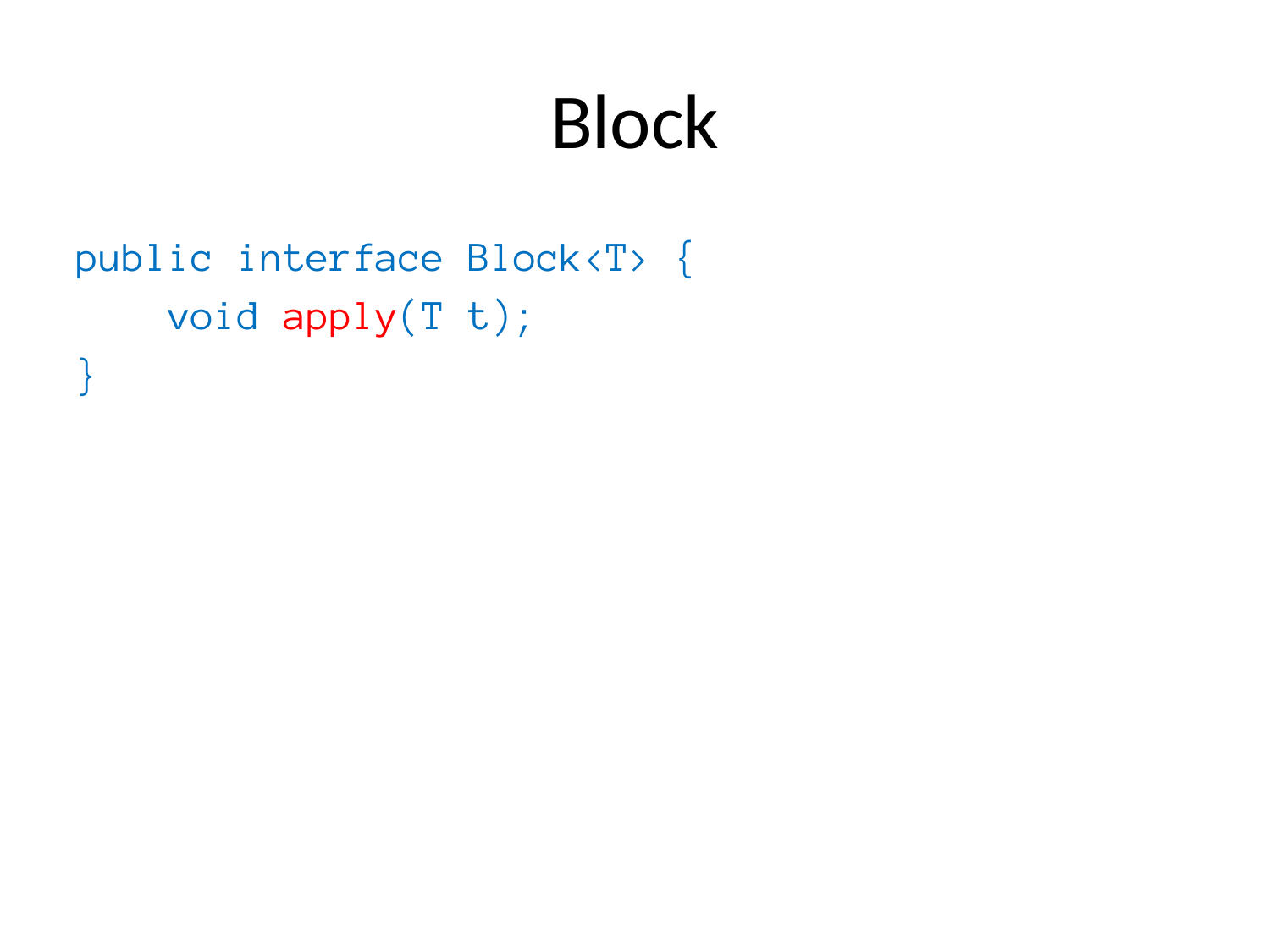

# Block
public interface Block<T> {
    void apply(T t);
}